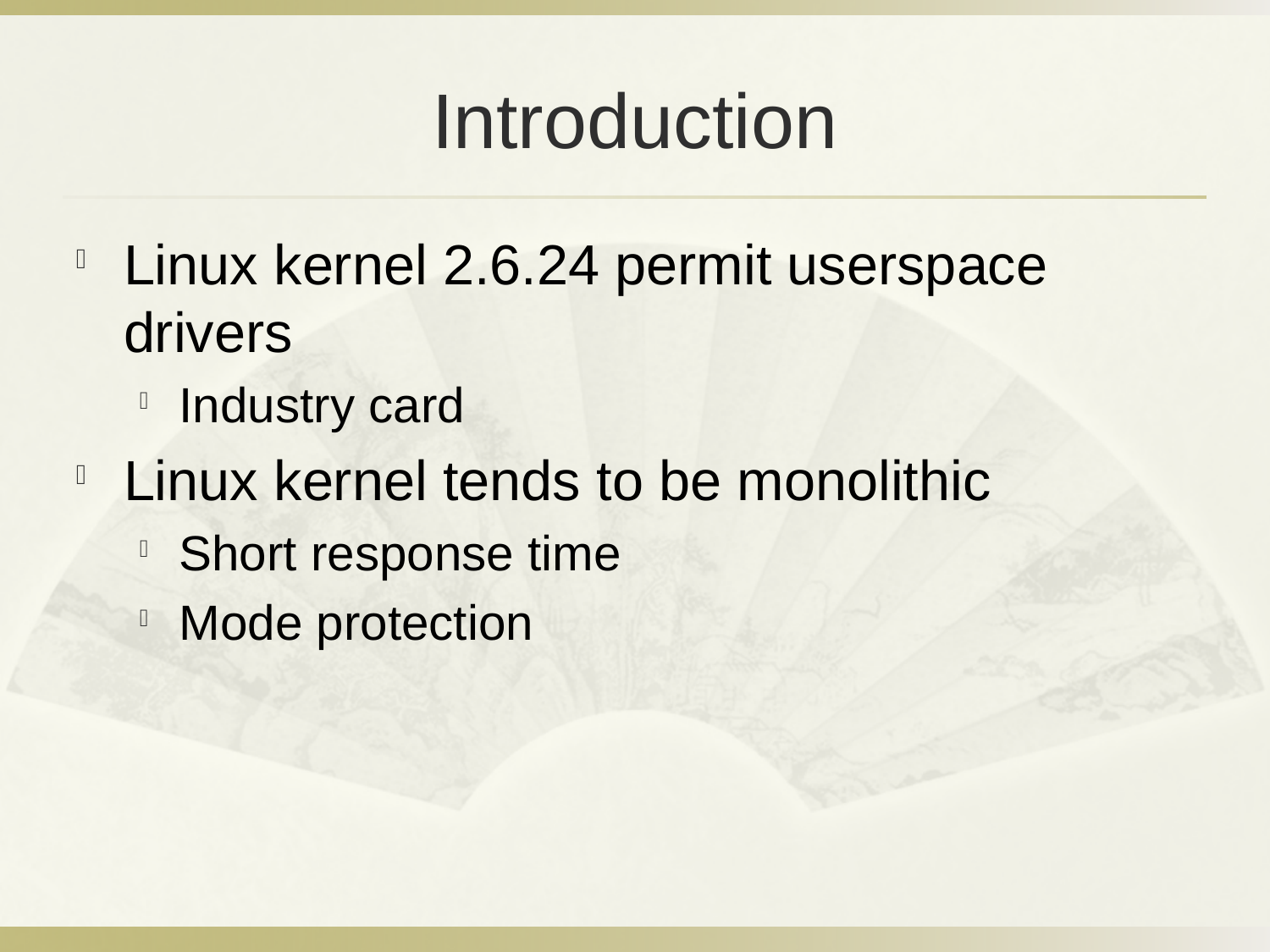

# Introduction
Linux kernel 2.6.24 permit userspace drivers
Industry card
Linux kernel tends to be monolithic
Short response time
Mode protection